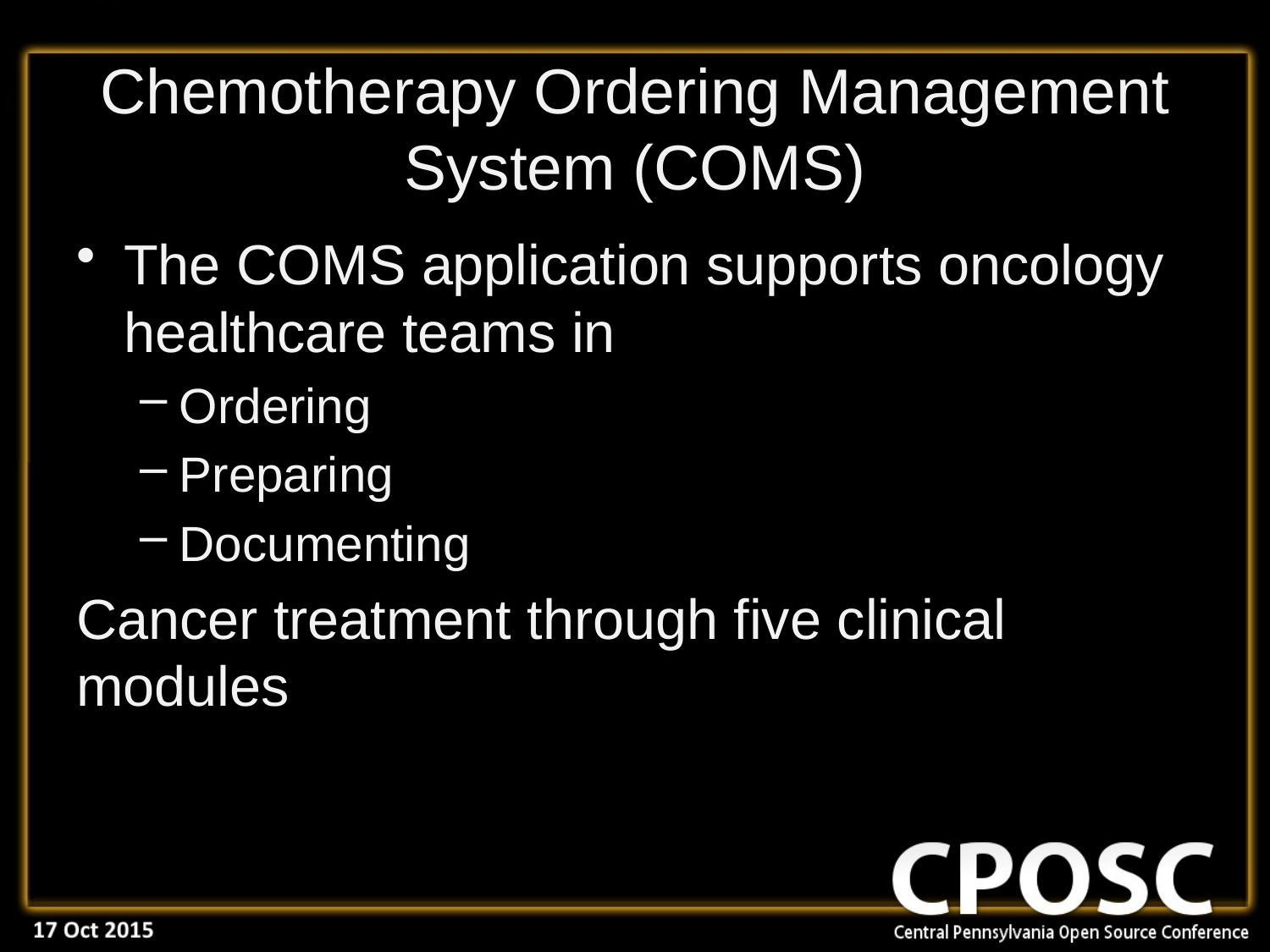

# Chemotherapy Ordering Management System (COMS)
The COMS application supports oncology healthcare teams in
Ordering
Preparing
Documenting
Cancer treatment through five clinical modules